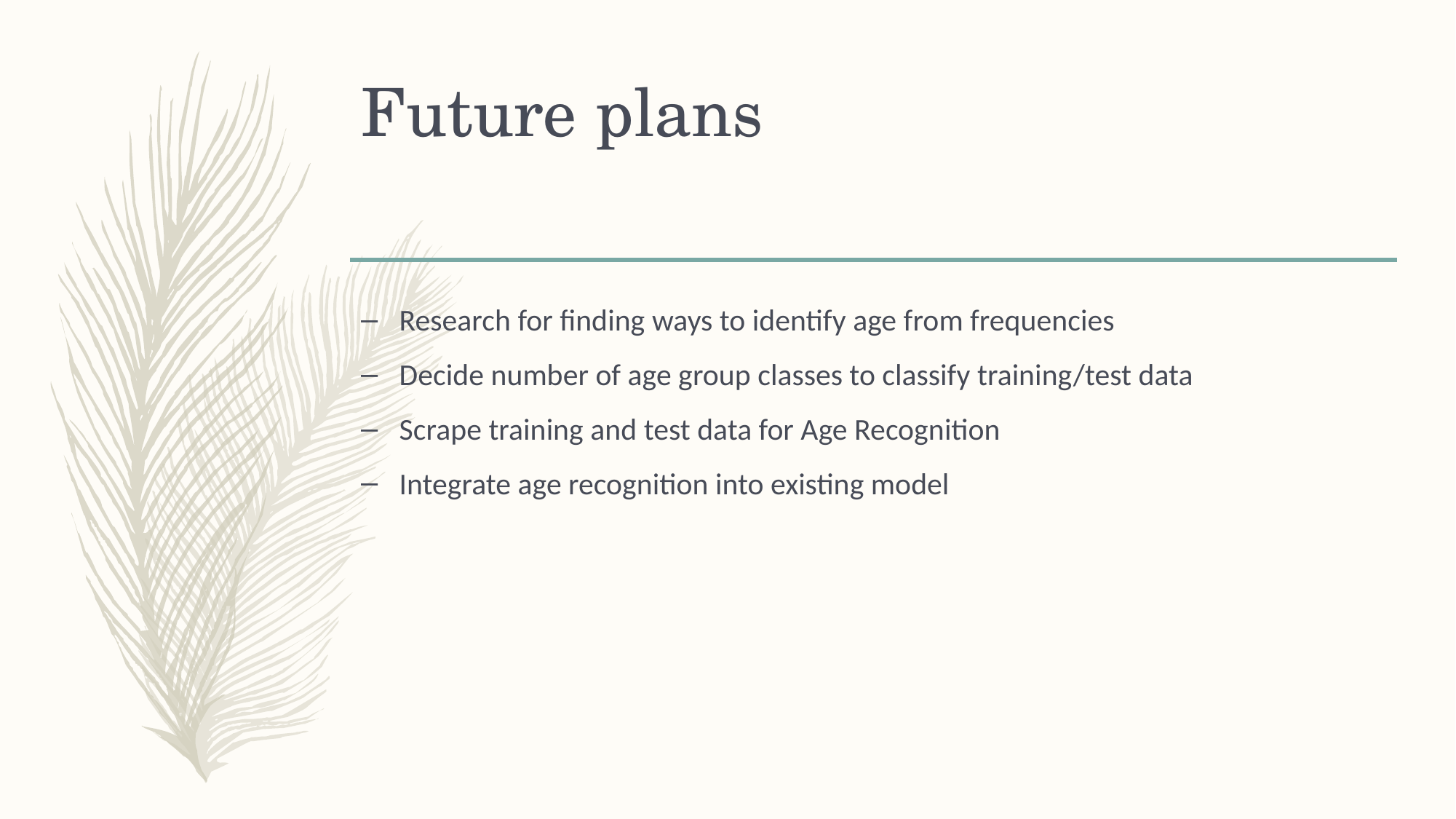

# Future plans
Research for finding ways to identify age from frequencies
Decide number of age group classes to classify training/test data
Scrape training and test data for Age Recognition
Integrate age recognition into existing model